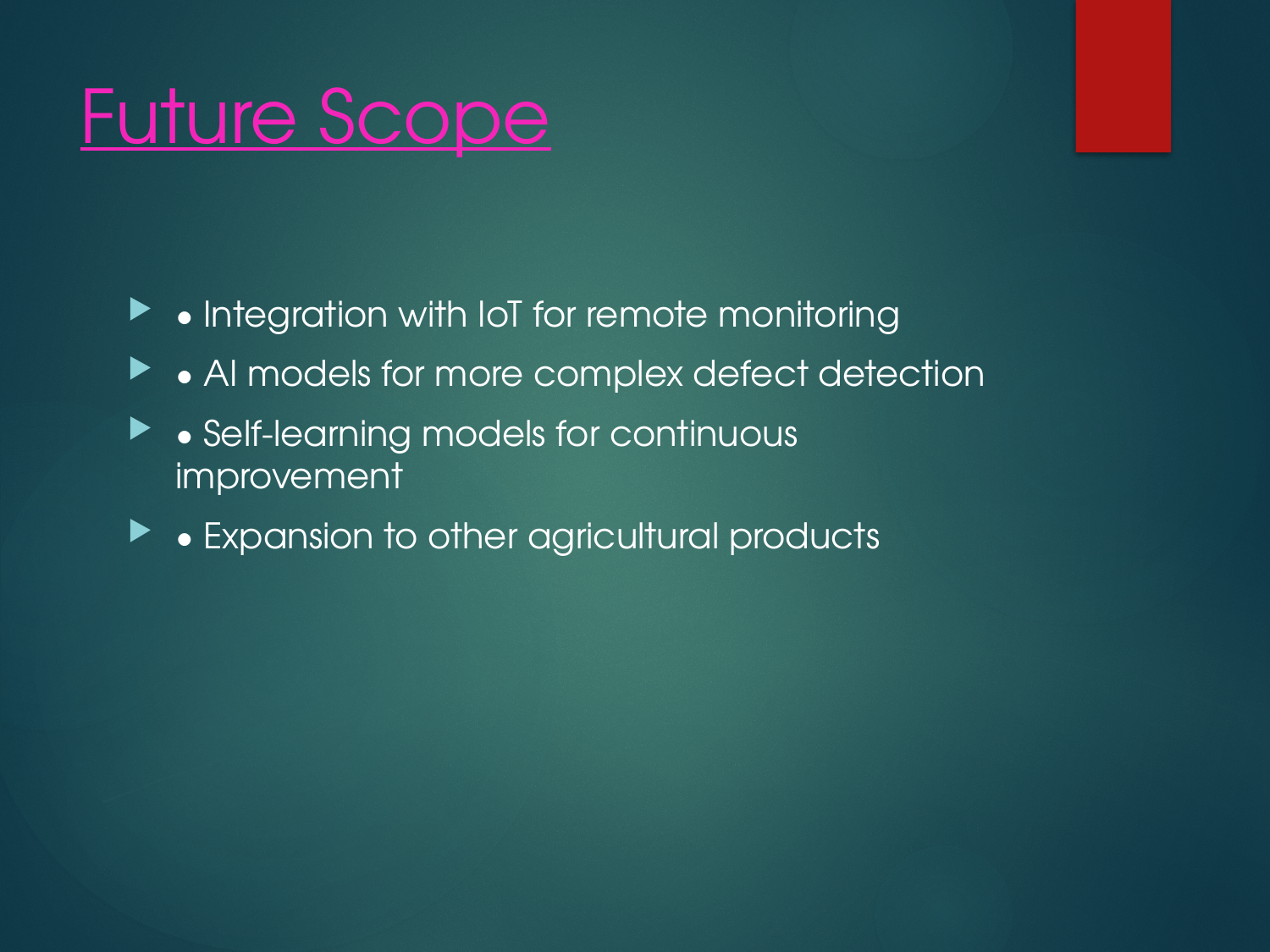

# Future Scope
• Integration with IoT for remote monitoring
• AI models for more complex defect detection
• Self-learning models for continuous improvement
• Expansion to other agricultural products